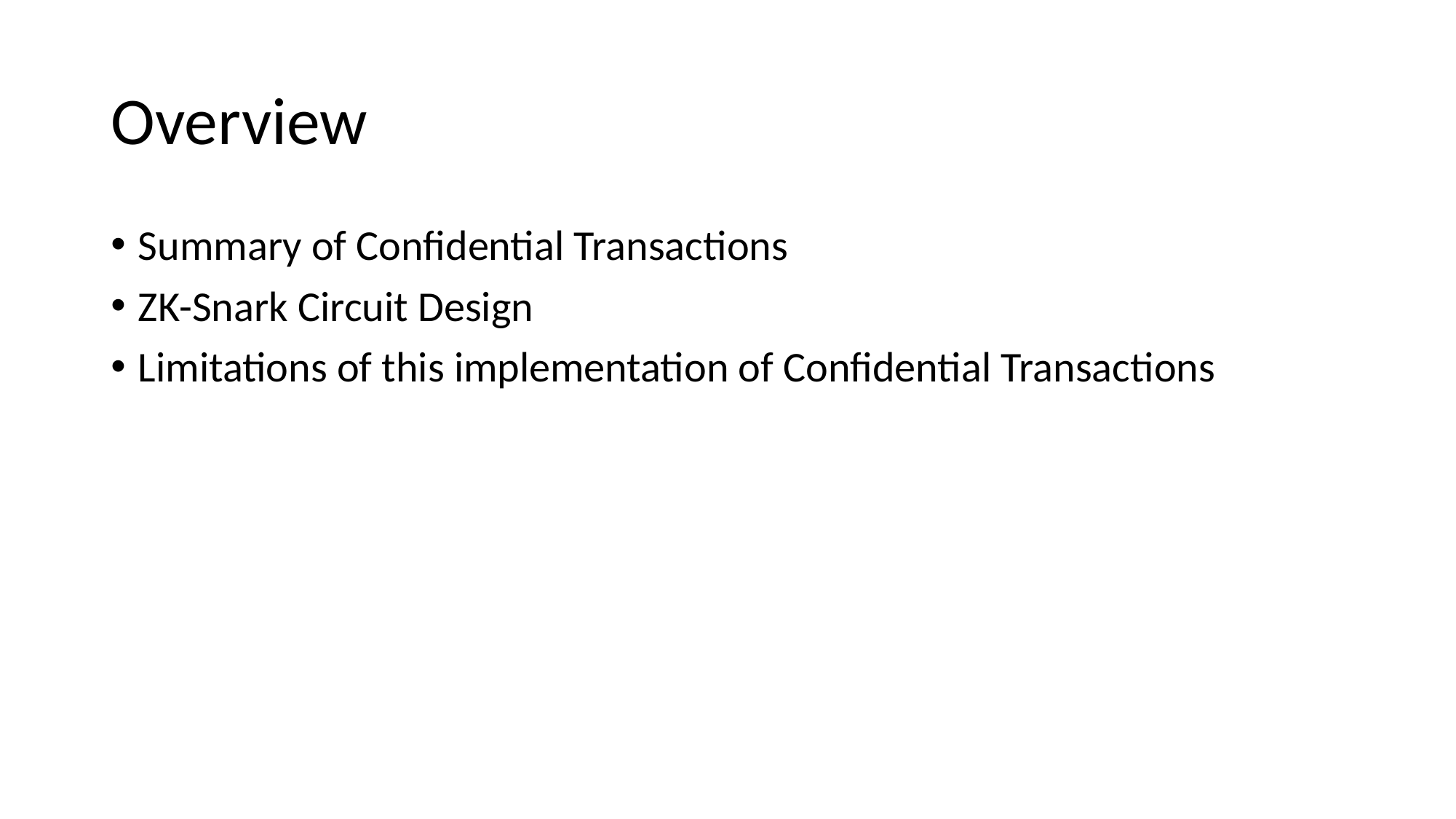

# Overview
Summary of Confidential Transactions
ZK-Snark Circuit Design
Limitations of this implementation of Confidential Transactions